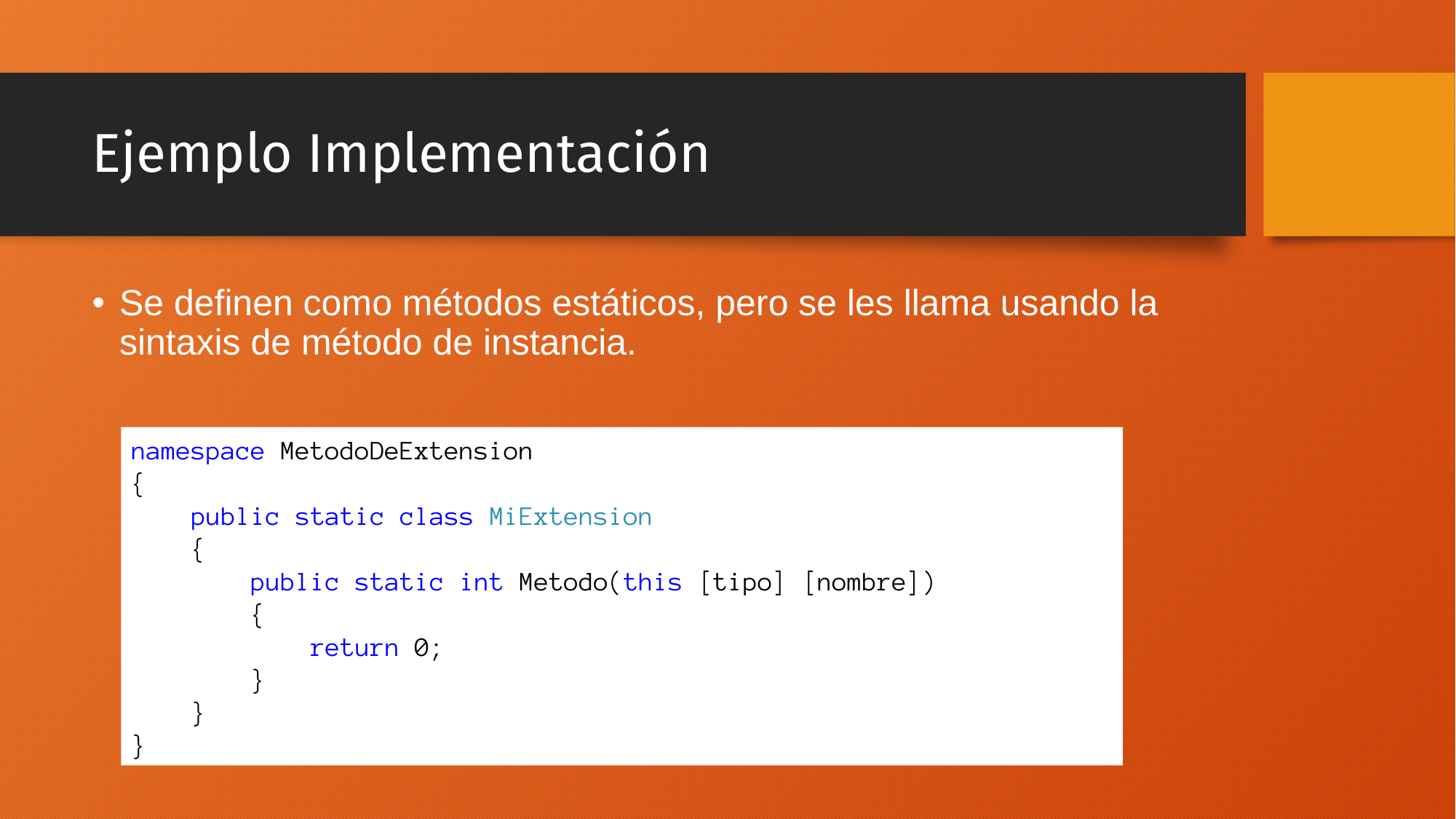

# Ejemplo Implementación
Se definen como métodos estáticos, pero se les llama usando la sintaxis de método de instancia.

namespace MetodoDeExtension
{
    public static class MiExtension
    {
        public static int Metodo(this [tipo] [nombre])
        {
            return 0;
        }
    }
}